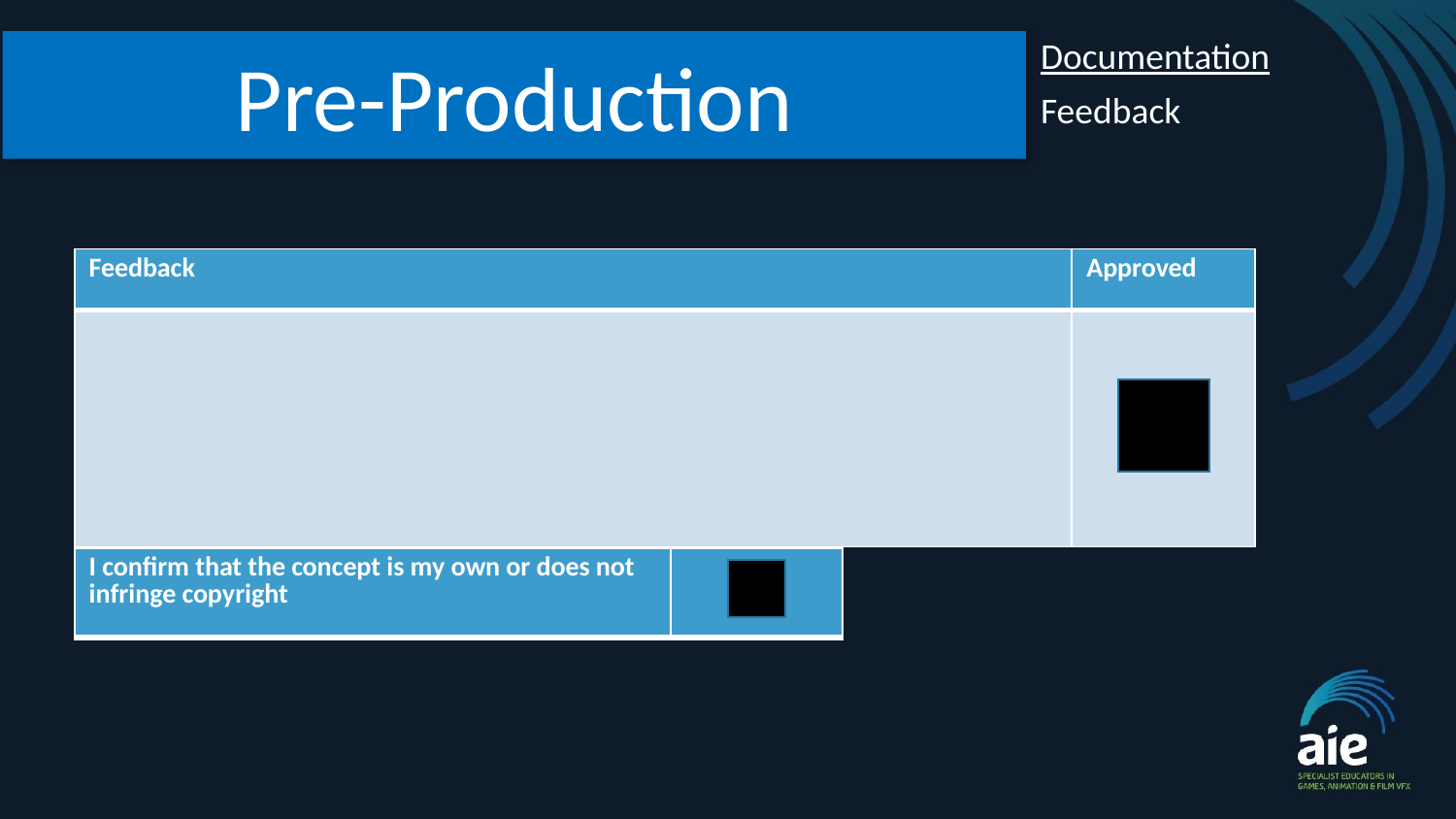

Pre-Production
Documentation
Feedback
| Feedback | Approved |
| --- | --- |
|  |  |

| I confirm that the concept is my own or does not infringe copyright |  |
| --- | --- |